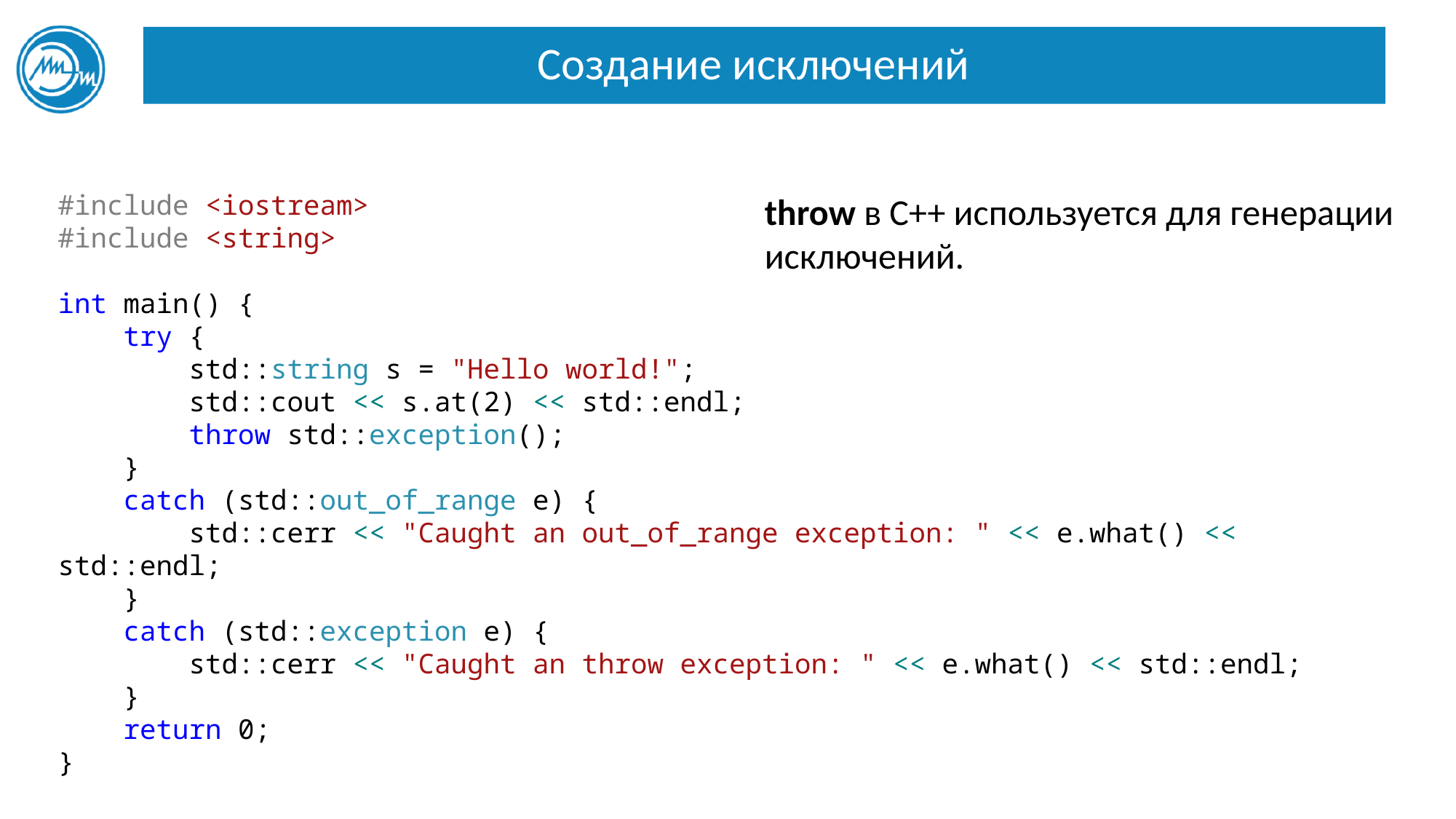

# Создание исключений
#include <iostream>
#include <string>

int main() {
    try {
        std::string s = "Hello world!";
        std::cout << s.at(2) << std::endl;
        throw std::exception();
    }
    catch (std::out_of_range e) {
        std::cerr << "Caught an out_of_range exception: " << e.what() << std::endl;
    }
    catch (std::exception e) {
        std::cerr << "Caught an throw exception: " << e.what() << std::endl;
    }
    return 0;
}
throw в C++ используется для генерации исключений.